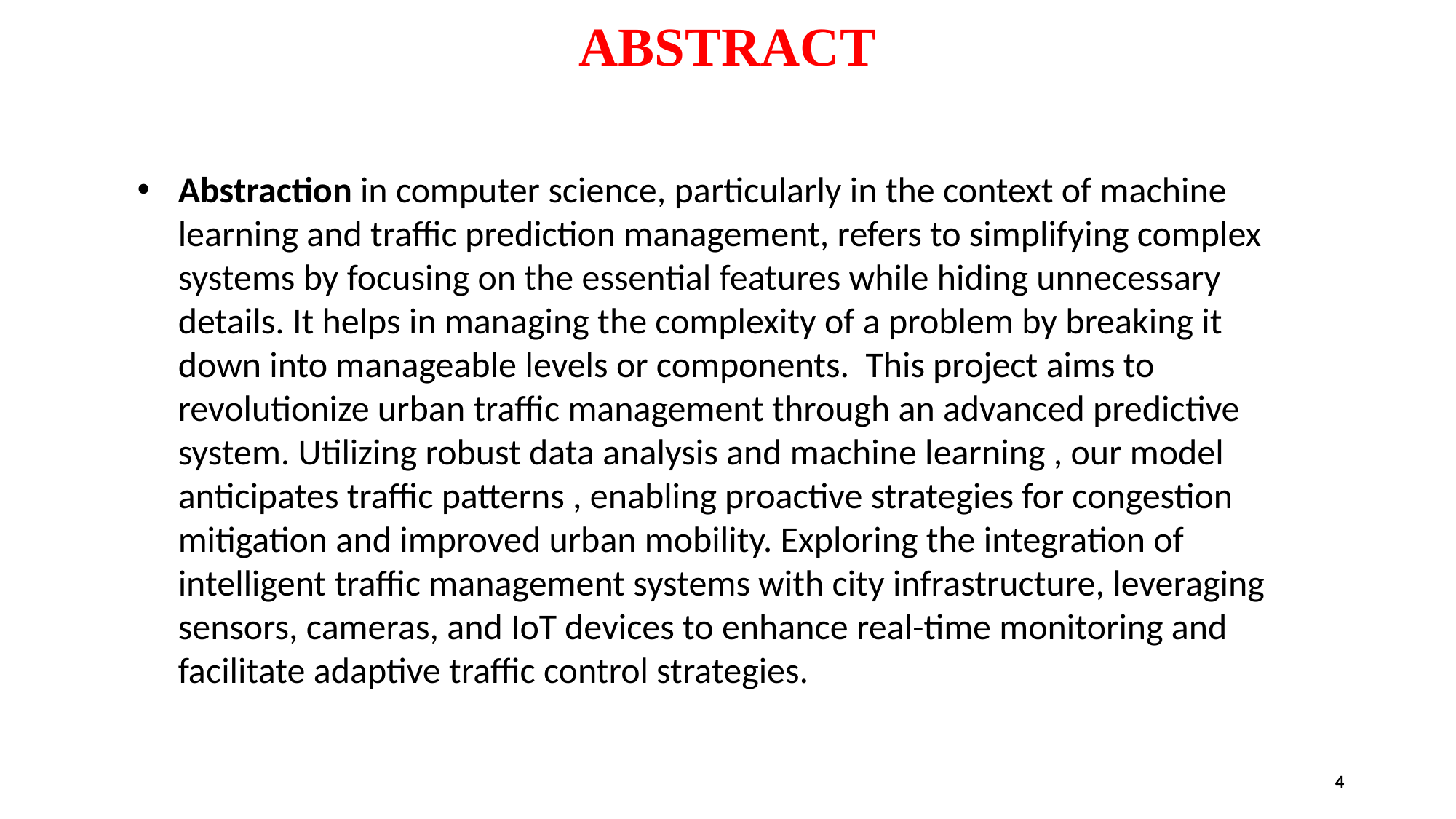

# ABSTRACT
Abstraction in computer science, particularly in the context of machine learning and traffic prediction management, refers to simplifying complex systems by focusing on the essential features while hiding unnecessary details. It helps in managing the complexity of a problem by breaking it down into manageable levels or components.  This project aims to revolutionize urban traffic management through an advanced predictive system. Utilizing robust data analysis and machine learning , our model anticipates traffic patterns , enabling proactive strategies for congestion mitigation and improved urban mobility. Exploring the integration of intelligent traffic management systems with city infrastructure, leveraging sensors, cameras, and IoT devices to enhance real-time monitoring and facilitate adaptive traffic control strategies.
4